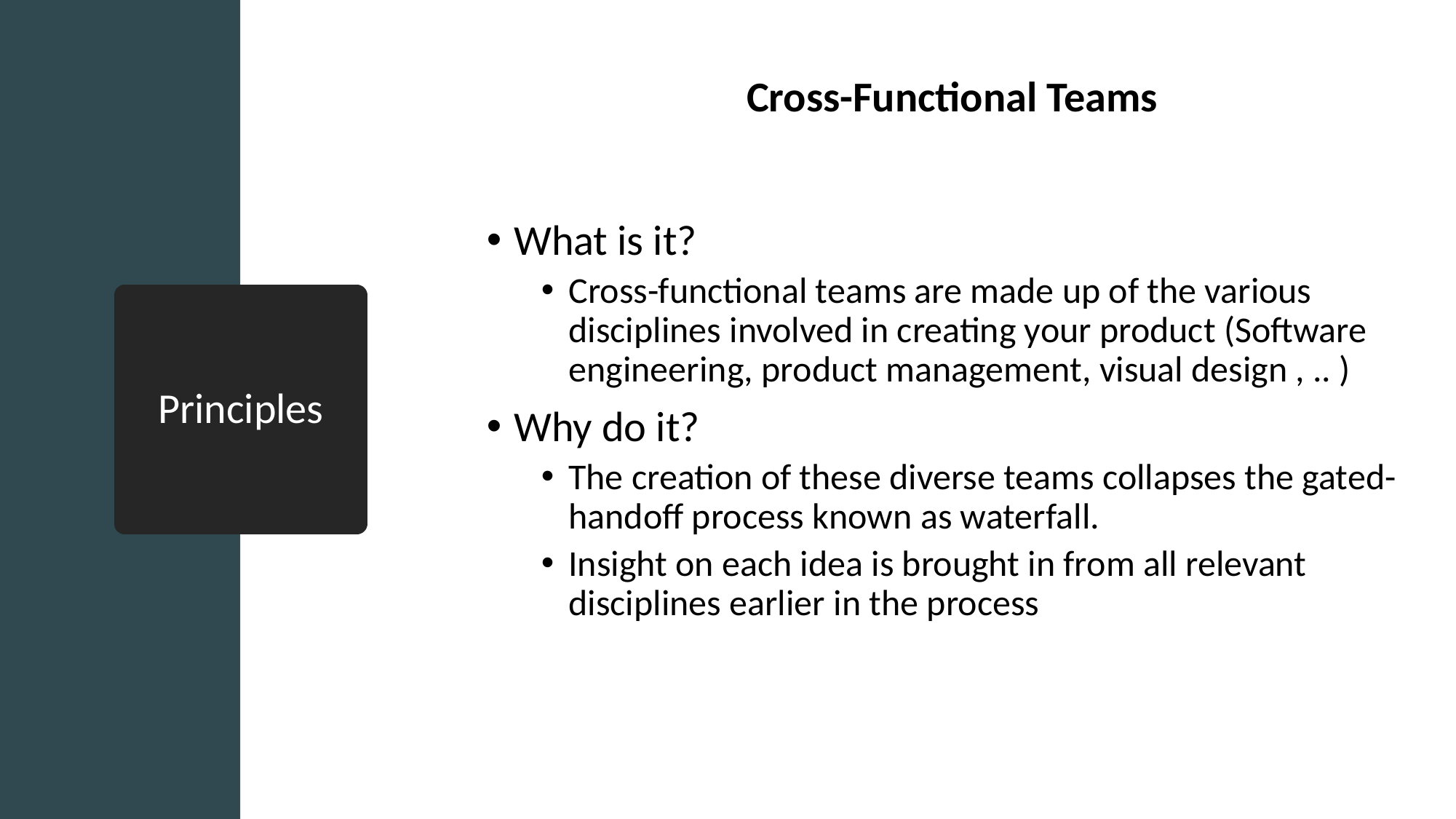

Cross-Functional Teams
What is it?
Cross-functional teams are made up of the various disciplines involved in creating your product (Software engineering, product management, visual design , .. )
Why do it?
The creation of these diverse teams collapses the gated-handoff process known as waterfall.
Insight on each idea is brought in from all relevant disciplines earlier in the process
# Principles